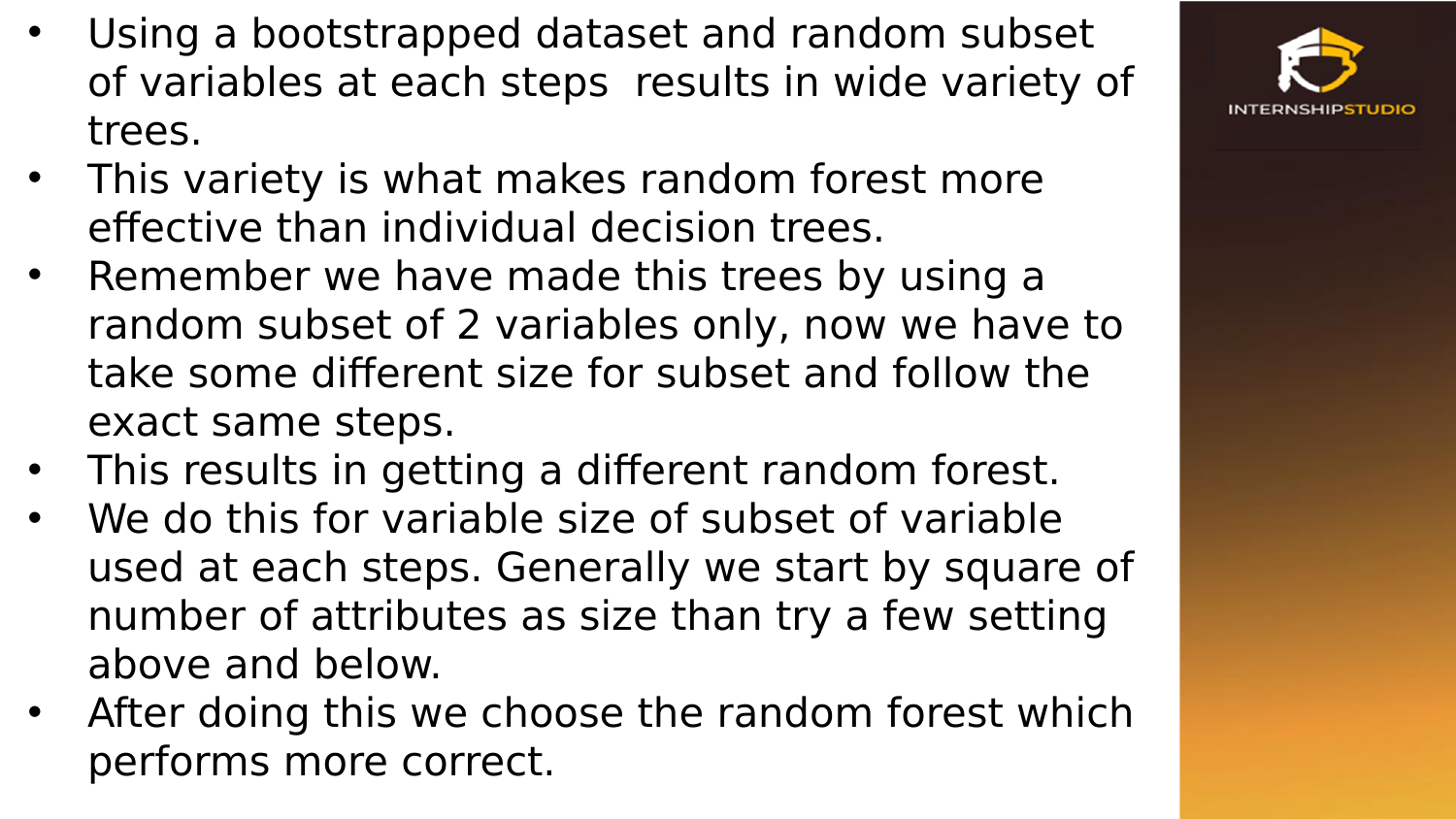

Using a bootstrapped dataset and random subset of variables at each steps  results in wide variety of trees.
This variety is what makes random forest more effective than individual decision trees.
Remember we have made this trees by using a random subset of 2 variables only, now we have to take some different size for subset and follow the exact same steps.
This results in getting a different random forest.
We do this for variable size of subset of variable used at each steps. Generally we start by square of number of attributes as size than try a few setting above and below.
After doing this we choose the random forest which performs more correct.